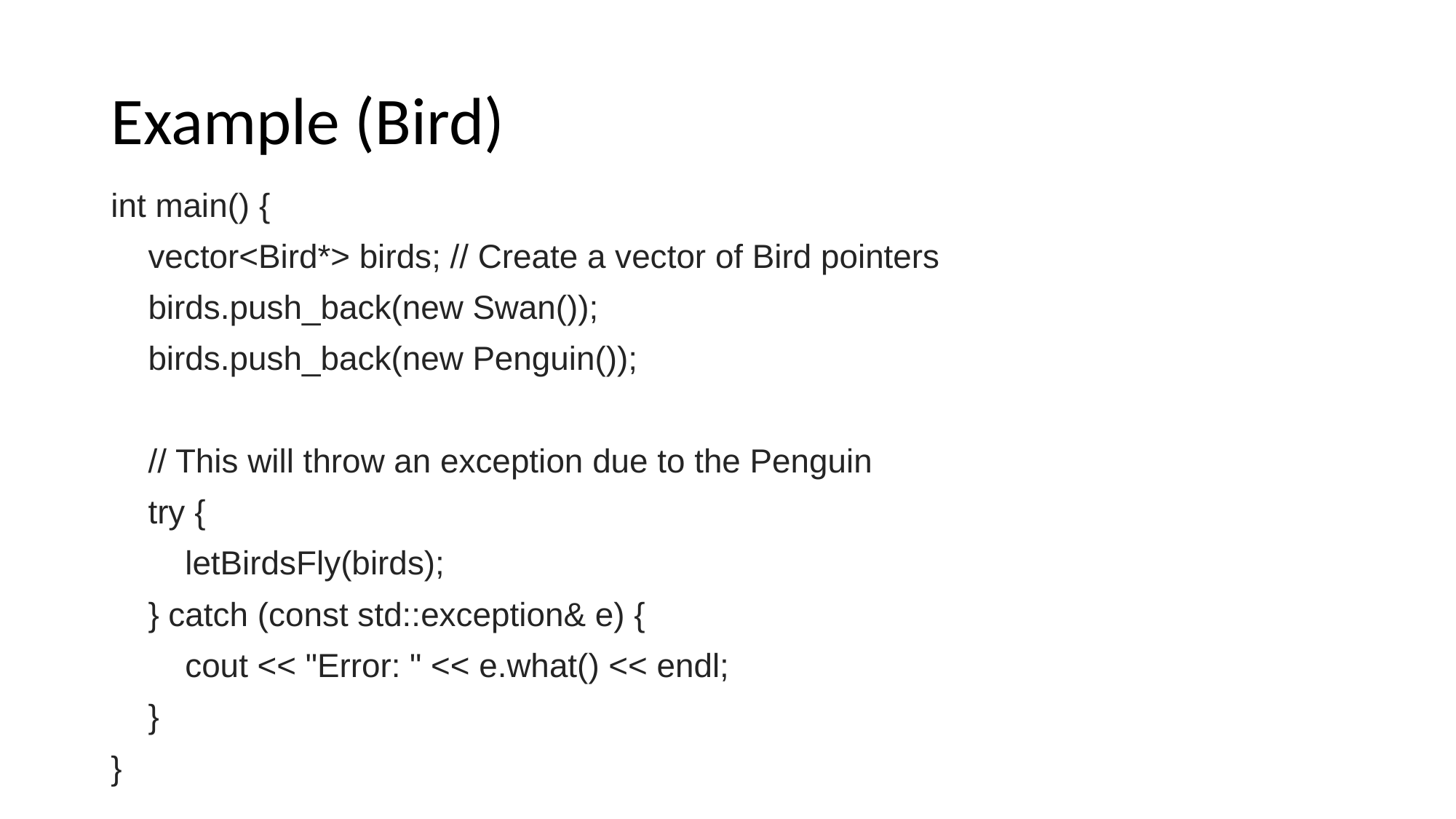

# Example (Bird)
int main() {
    vector<Bird*> birds; // Create a vector of Bird pointers
    birds.push_back(new Swan());
    birds.push_back(new Penguin());

    // This will throw an exception due to the Penguin
    try {
        letBirdsFly(birds);
    } catch (const std::exception& e) {
        cout << "Error: " << e.what() << endl;
    }
}